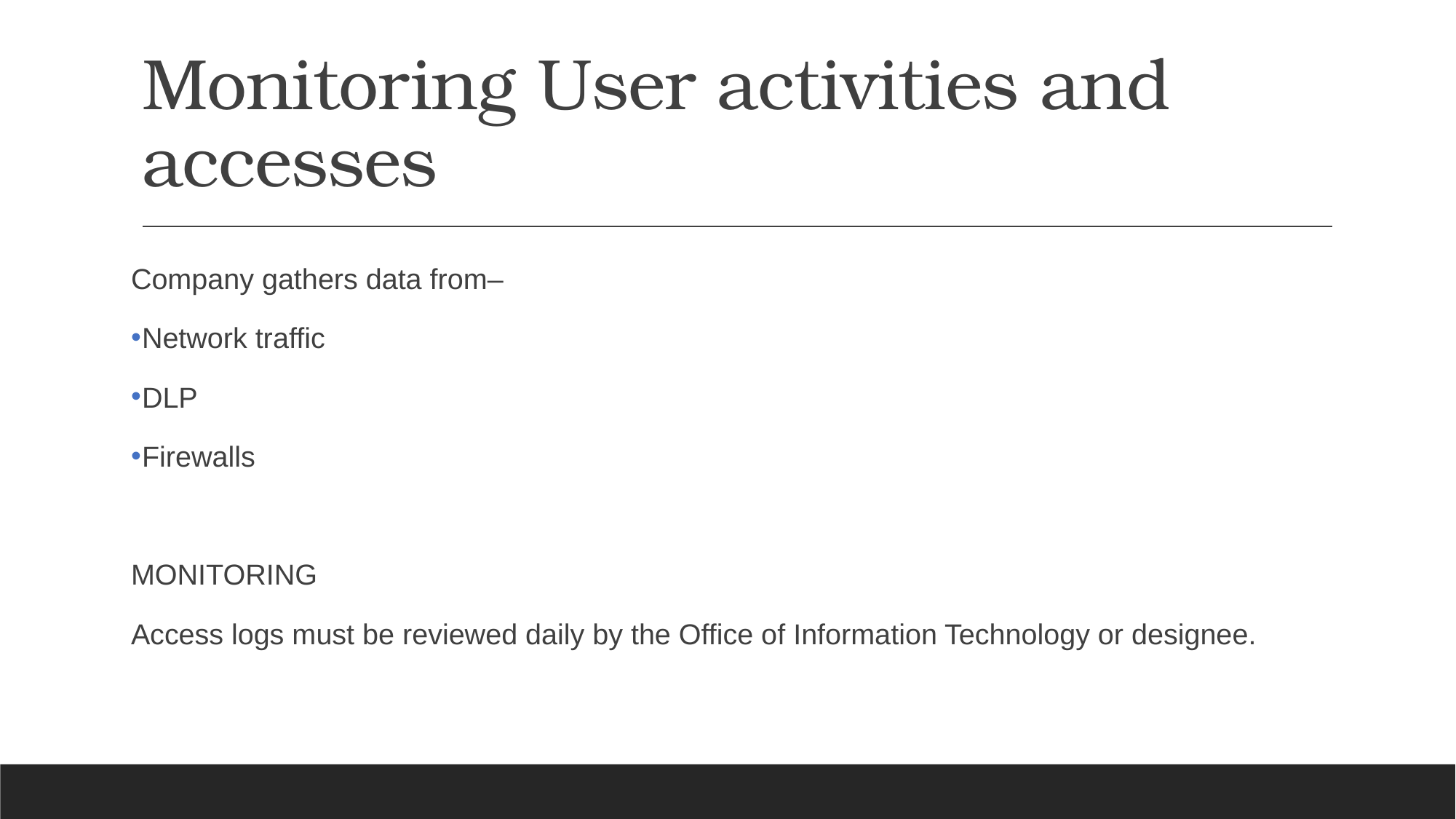

# Monitoring User activities and accesses
Company gathers data from–
Network traffic
DLP
Firewalls

MONITORING
Access logs must be reviewed daily by the Office of Information Technology or designee.